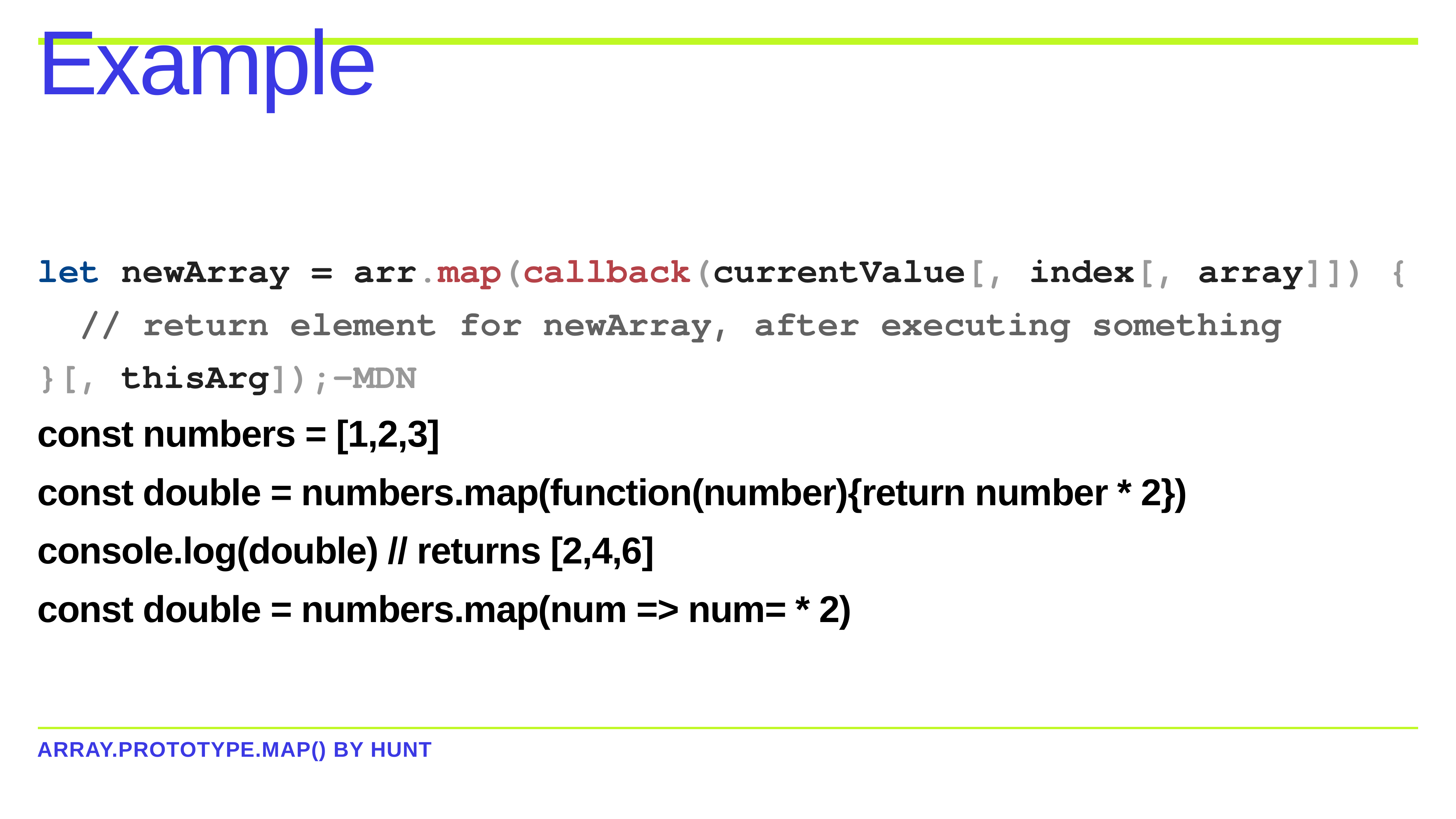

# Example
let newArray = arr.map(callback(currentValue[, index[, array]]) {
  // return element for newArray, after executing something
}[, thisArg]);-MDN
const numbers = [1,2,3]
const double = numbers.map(function(number){return number * 2})
console.log(double) // returns [2,4,6]
const double = numbers.map(num => num= * 2)
ARRAY.PROTOTYPE.MAP() By hunt